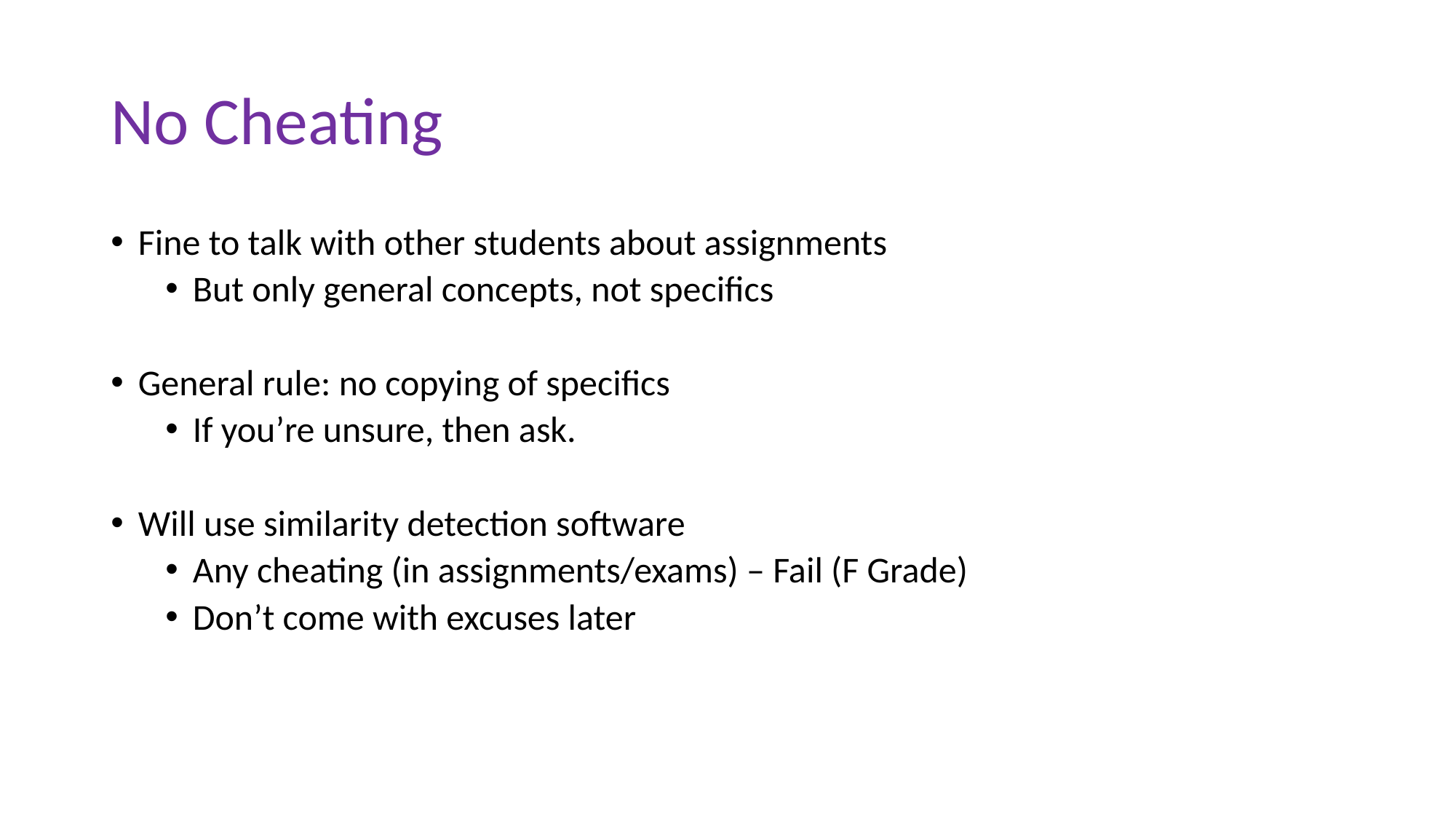

# No Cheating
Fine to talk with other students about assignments
But only general concepts, not specifics
General rule: no copying of specifics
If you’re unsure, then ask.
Will use similarity detection software
Any cheating (in assignments/exams) – Fail (F Grade)
Don’t come with excuses later